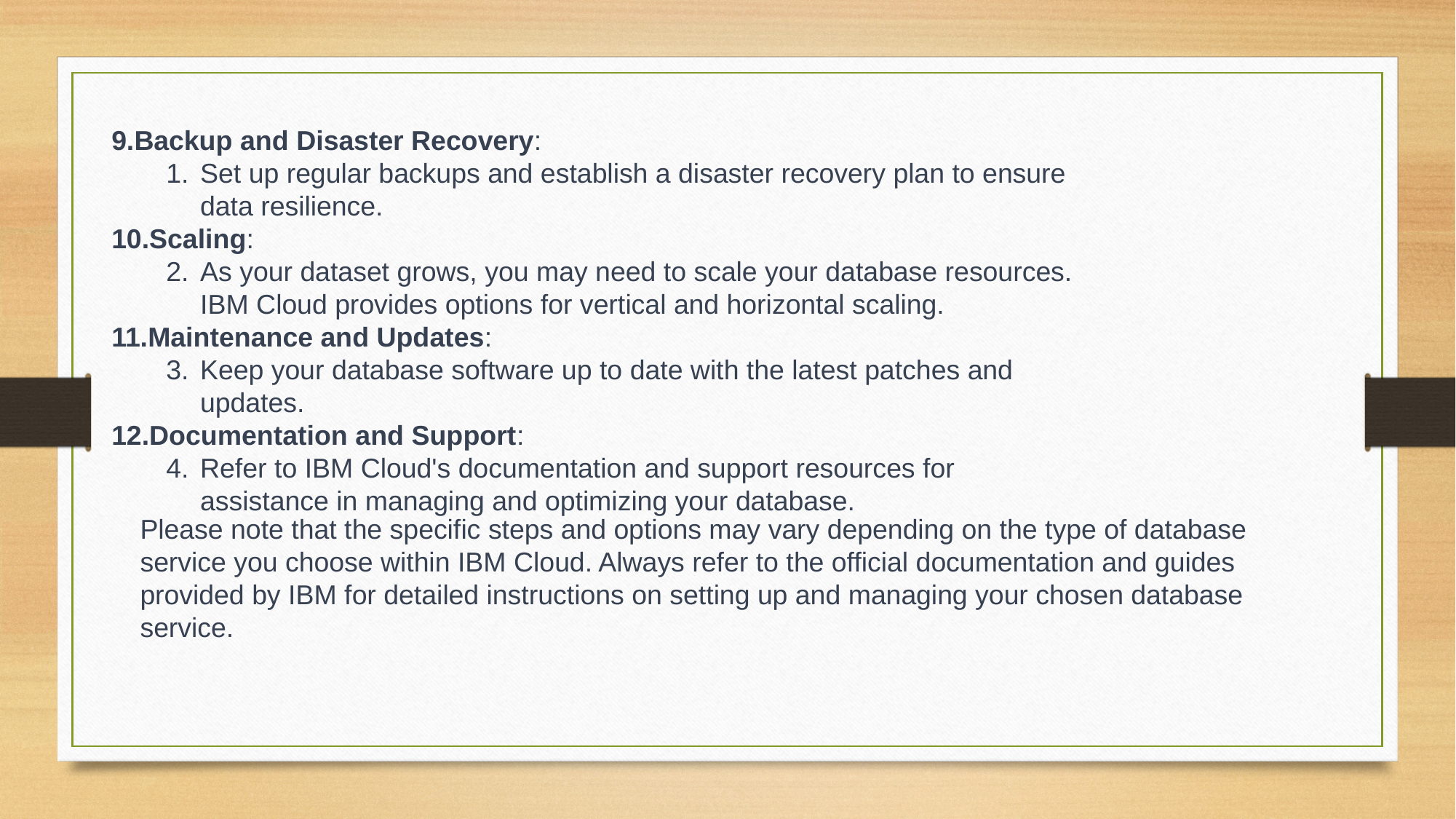

9.Backup and Disaster Recovery:
Set up regular backups and establish a disaster recovery plan to ensure data resilience.
10.Scaling:
As your dataset grows, you may need to scale your database resources. IBM Cloud provides options for vertical and horizontal scaling.
11.Maintenance and Updates:
Keep your database software up to date with the latest patches and updates.
12.Documentation and Support:
Refer to IBM Cloud's documentation and support resources for assistance in managing and optimizing your database.
Please note that the specific steps and options may vary depending on the type of database service you choose within IBM Cloud. Always refer to the official documentation and guides provided by IBM for detailed instructions on setting up and managing your chosen database service.